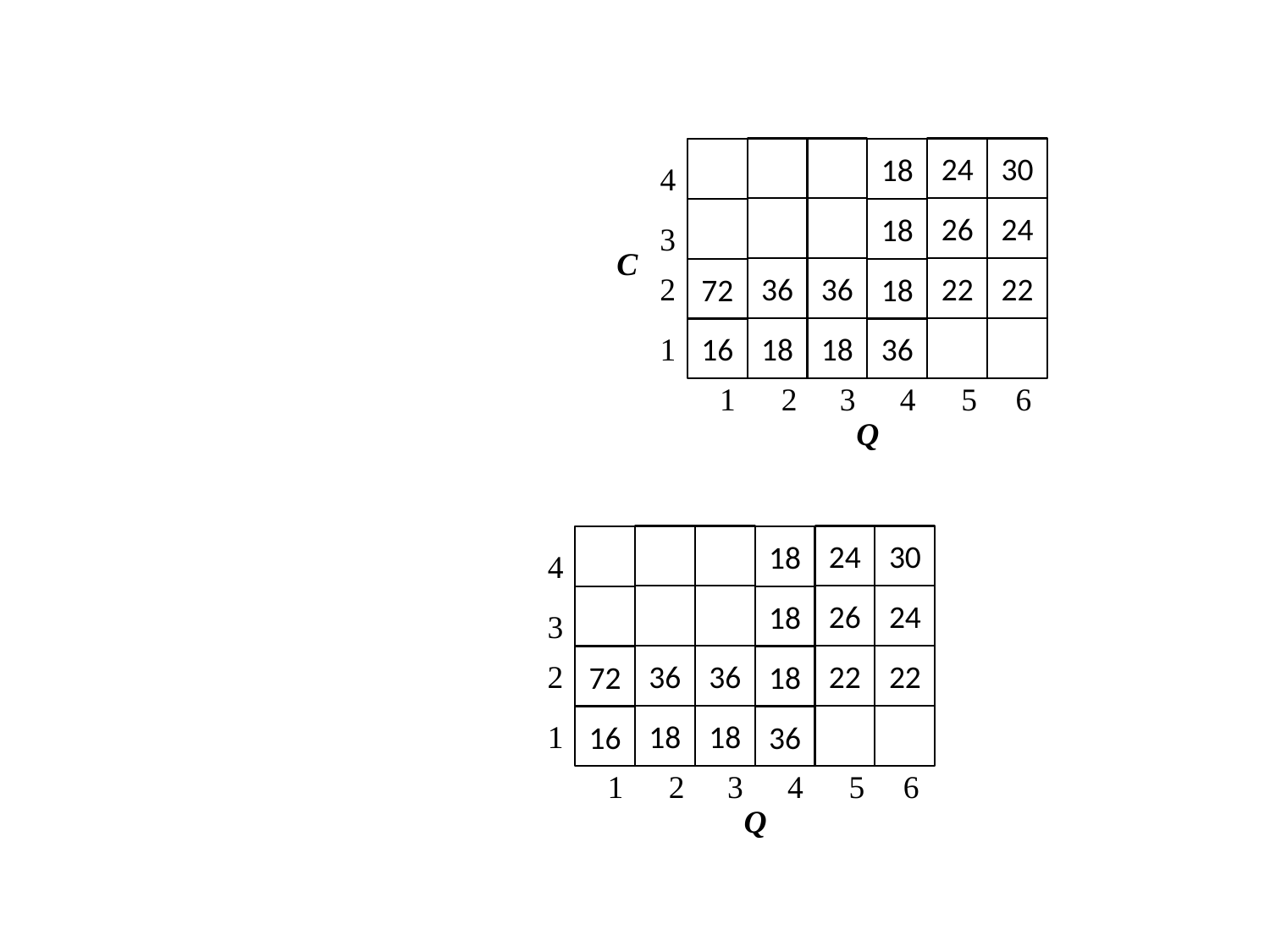

64
56
24
30
98
18
4
64
56
26
24
88
18
3
C
36
36
22
22
72
18
2
18
18
40
56
16
36
1
6
1
2
3
4
5
Q

24
30

18
4

26
24

18
3
36
36
22
22
72
18
2
18
18

16
36
1
6
1
2
3
4
5
Q